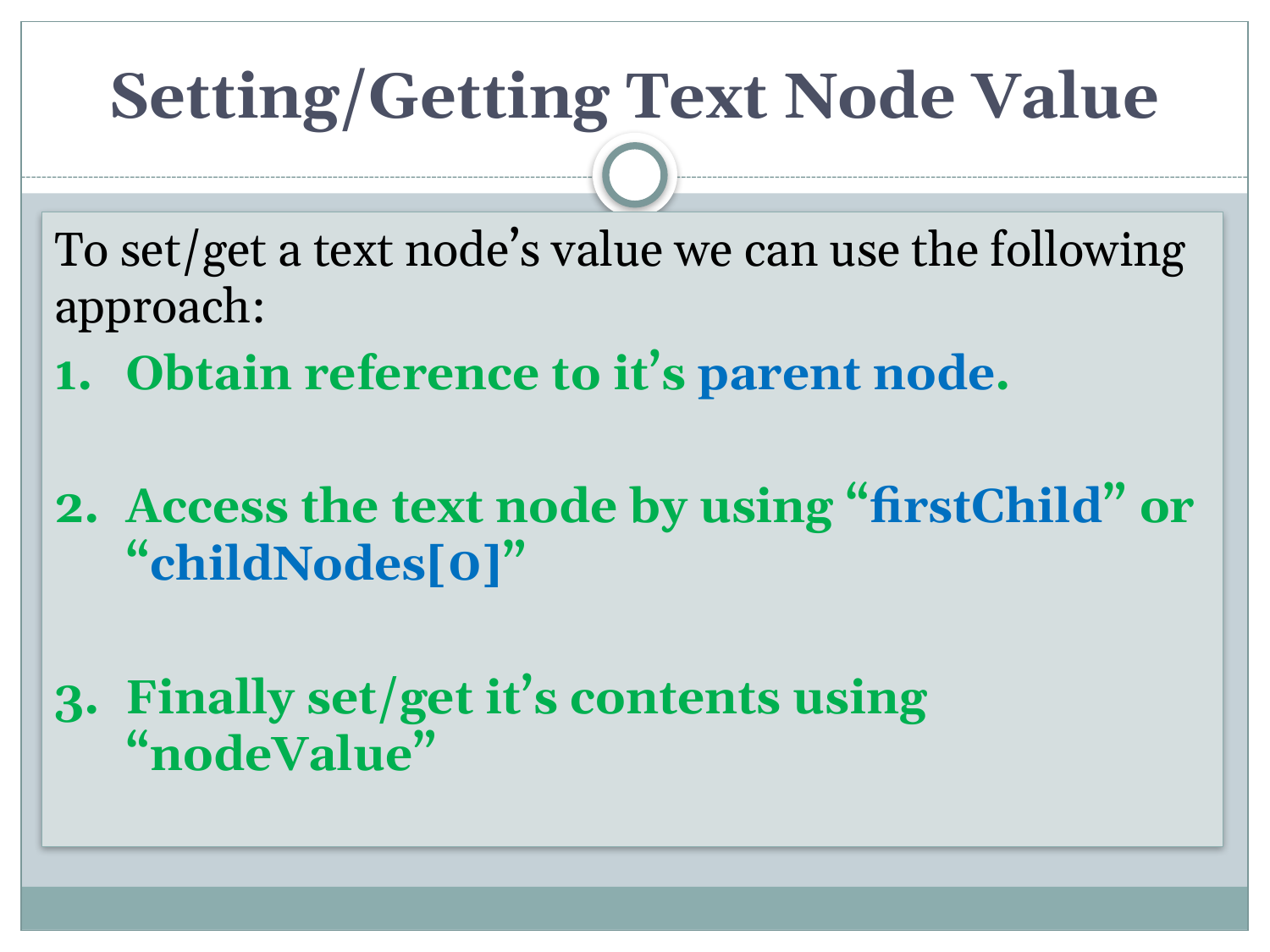

# Setting/Getting Text Node Value
To set/get a text node’s value we can use the following approach:
1.	Obtain reference to it’s parent node.

2.	Access the text node by using “firstChild” or “childNodes[0]”

3.	Finally set/get it’s contents using “nodeValue”